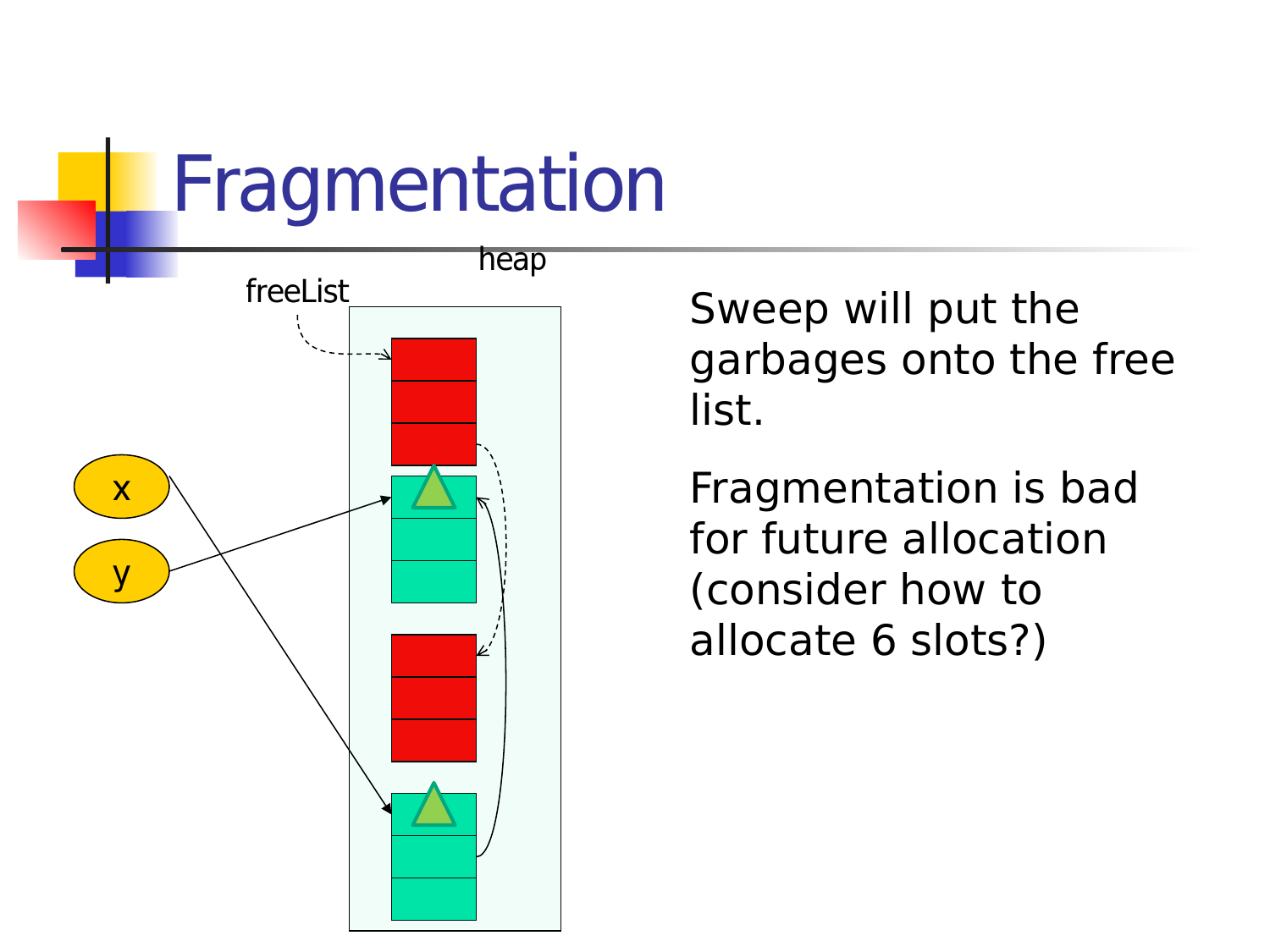

# Fragmentation
heap
freeList
Sweep will put the garbages onto the free list.

x
Fragmentation is bad for future allocation (consider how to allocate 6 slots?)

y